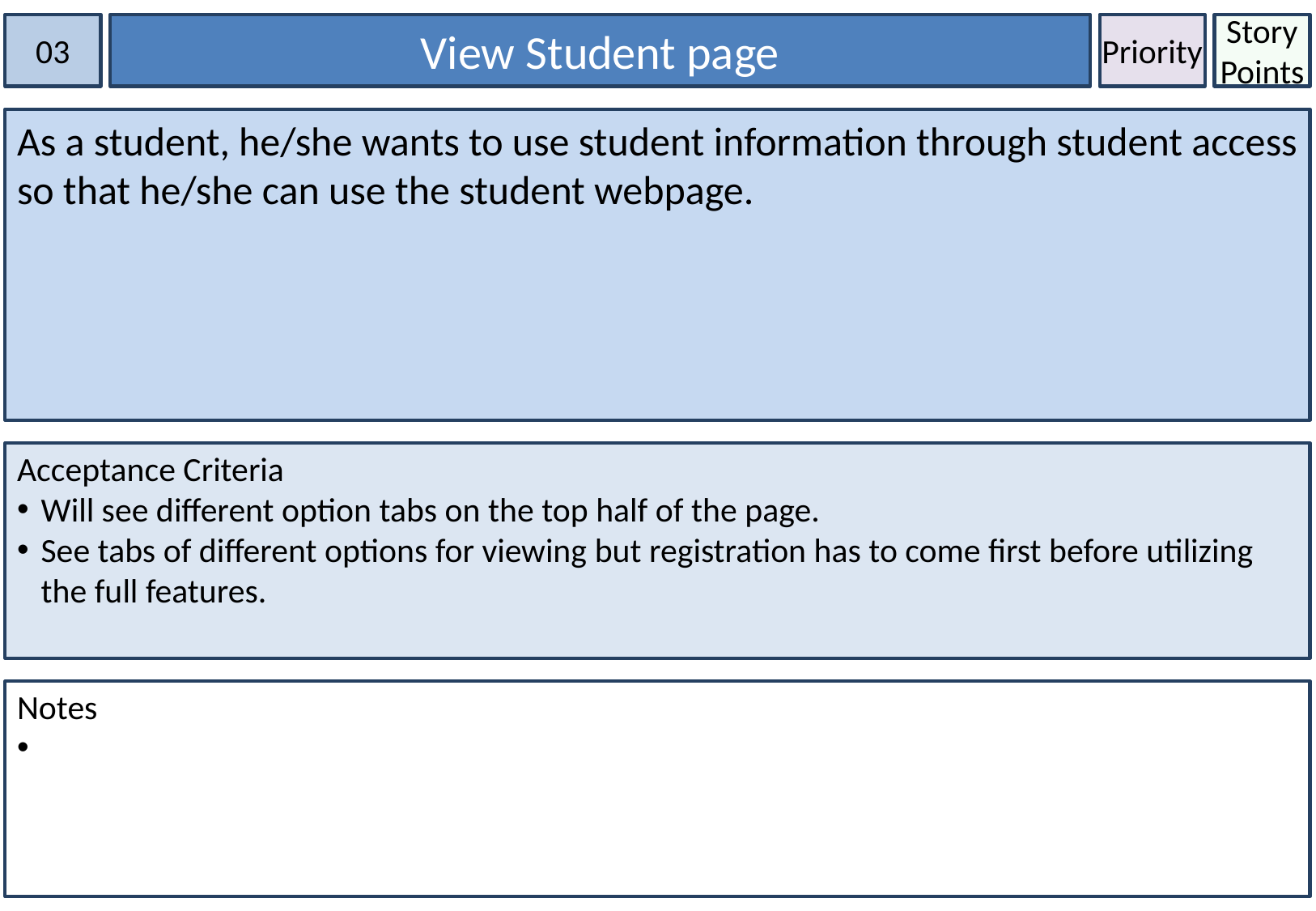

03
View Student page
Priority
Story Points
As a student, he/she wants to use student information through student access so that he/she can use the student webpage.

Acceptance Criteria
Will see different option tabs on the top half of the page.
See tabs of different options for viewing but registration has to come first before utilizing  the full features.
Notes